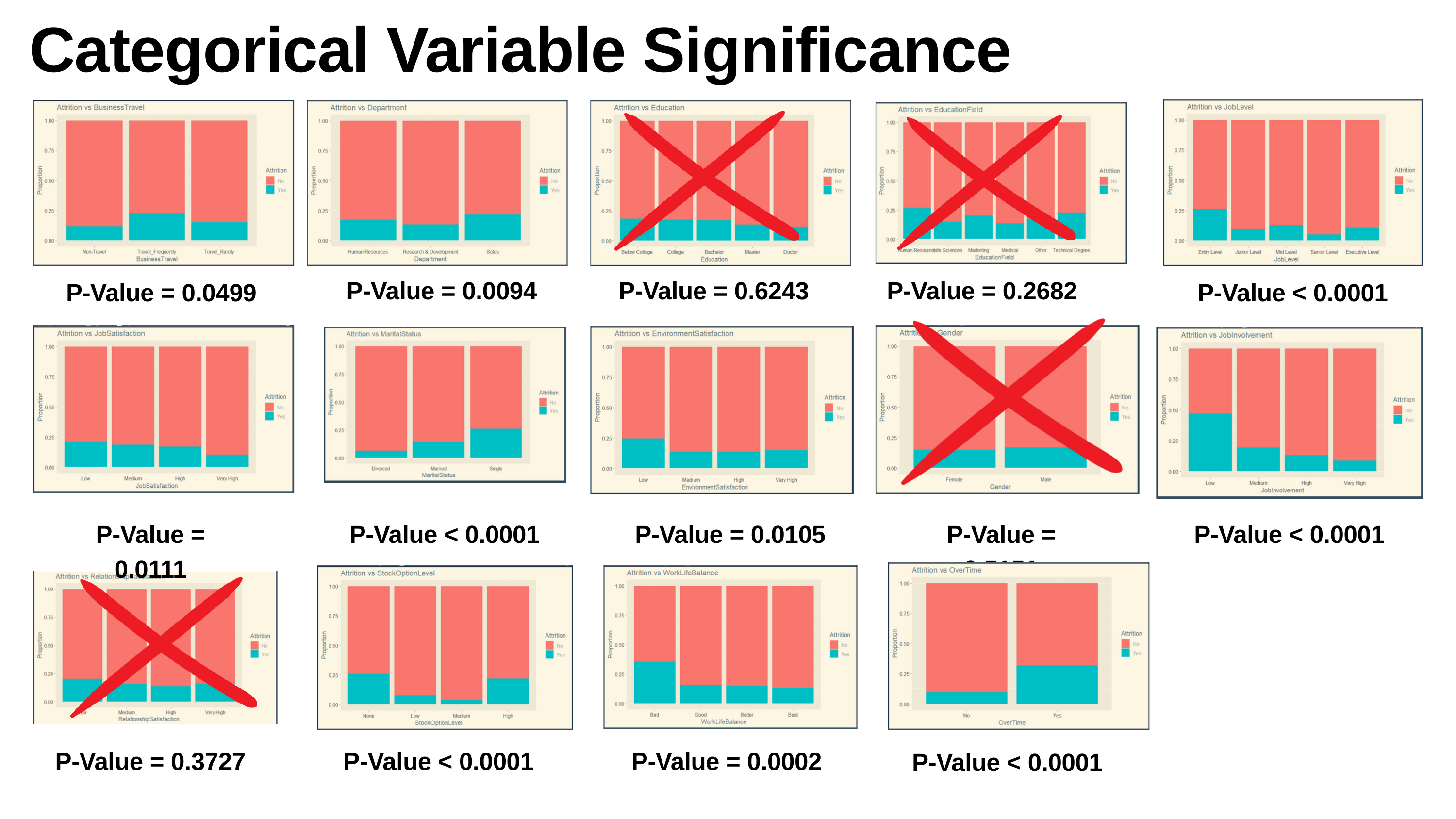

Categorical Variable Significance

P-Value = 0.0094
P-Value = 0.6243
P-Value = 0.2682
P-Value = 0.0499
P-Value < 0.0001

P-Value = 0.0111
P-Value = 0.0105
P-Value < 0.0001
P-Value = 0.5151
P-Value < 0.0001

P-Value = 0.3727
P-Value < 0.0001
P-Value = 0.0002
P-Value < 0.0001